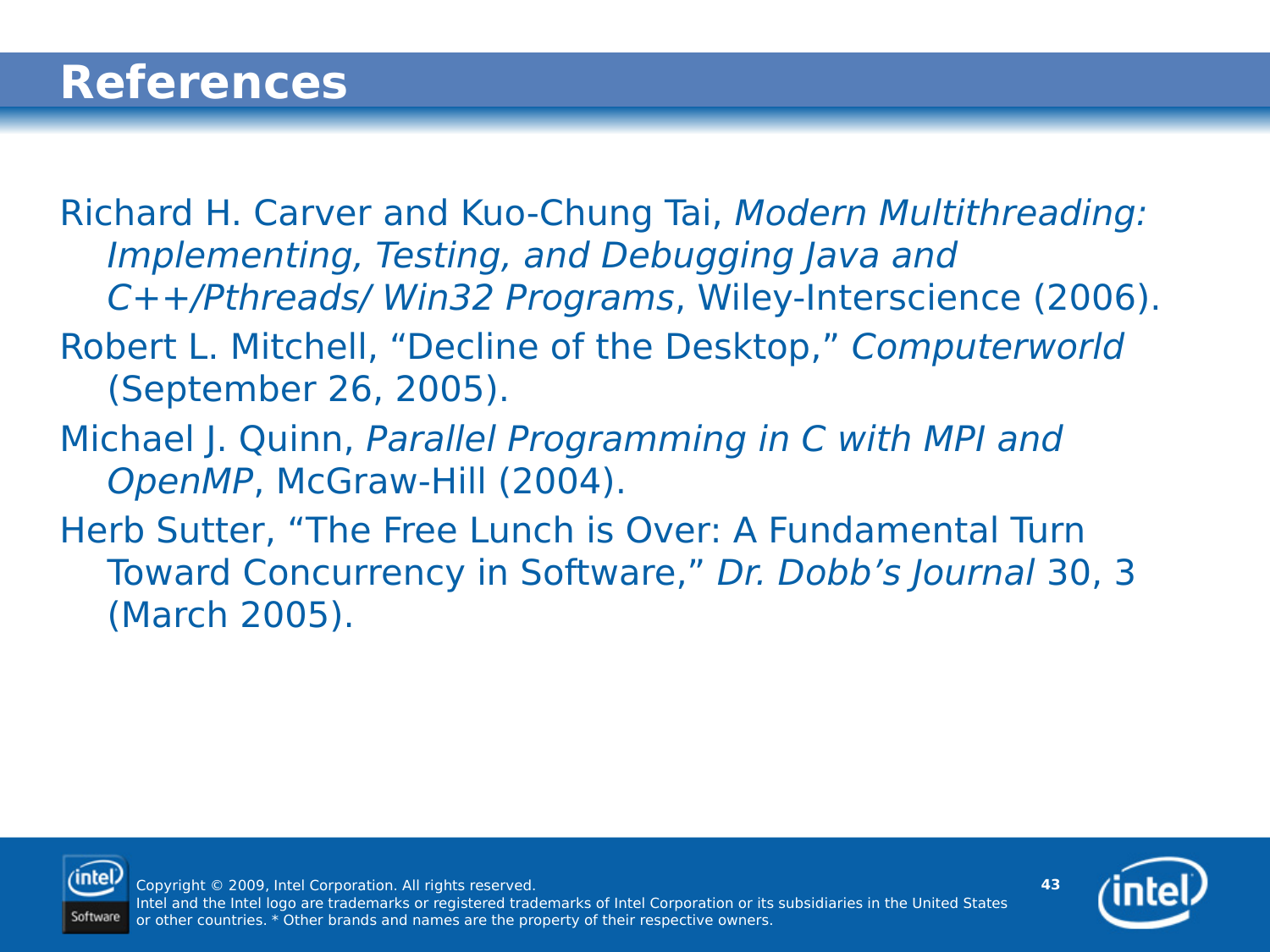

# References
Richard H. Carver and Kuo-Chung Tai, Modern Multithreading: Implementing, Testing, and Debugging Java and C++/Pthreads/ Win32 Programs, Wiley-Interscience (2006).
Robert L. Mitchell, “Decline of the Desktop,” Computerworld (September 26, 2005).
Michael J. Quinn, Parallel Programming in C with MPI and OpenMP, McGraw-Hill (2004).
Herb Sutter, “The Free Lunch is Over: A Fundamental Turn Toward Concurrency in Software,” Dr. Dobb’s Journal 30, 3 (March 2005).
43